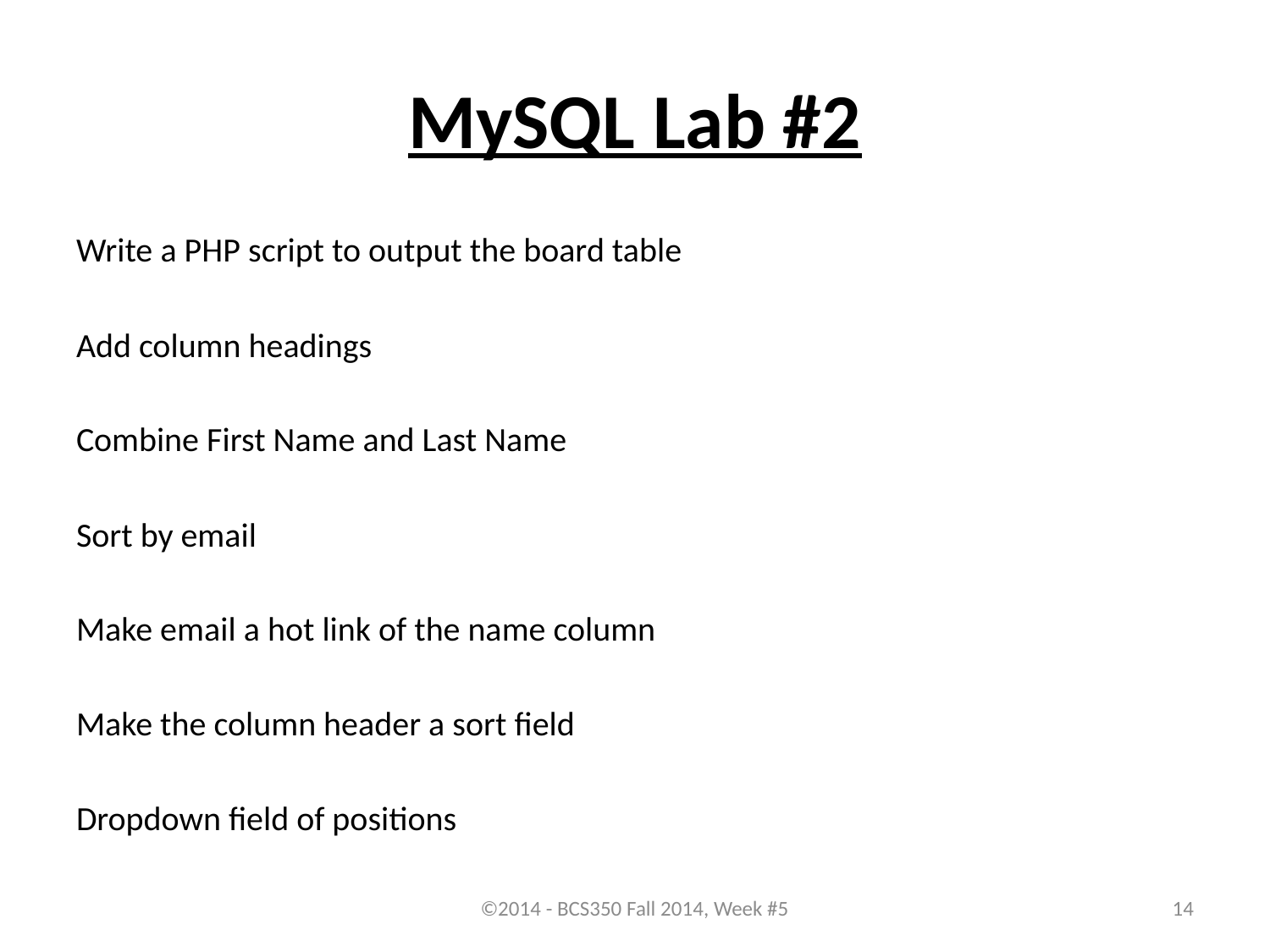

# MySQL Lab #2
Write a PHP script to output the board table

Add column headings

Combine First Name and Last Name

Sort by email

Make email a hot link of the name column

Make the column header a sort field

Dropdown field of positions
©2014 - BCS350 Fall 2014, Week #5
14